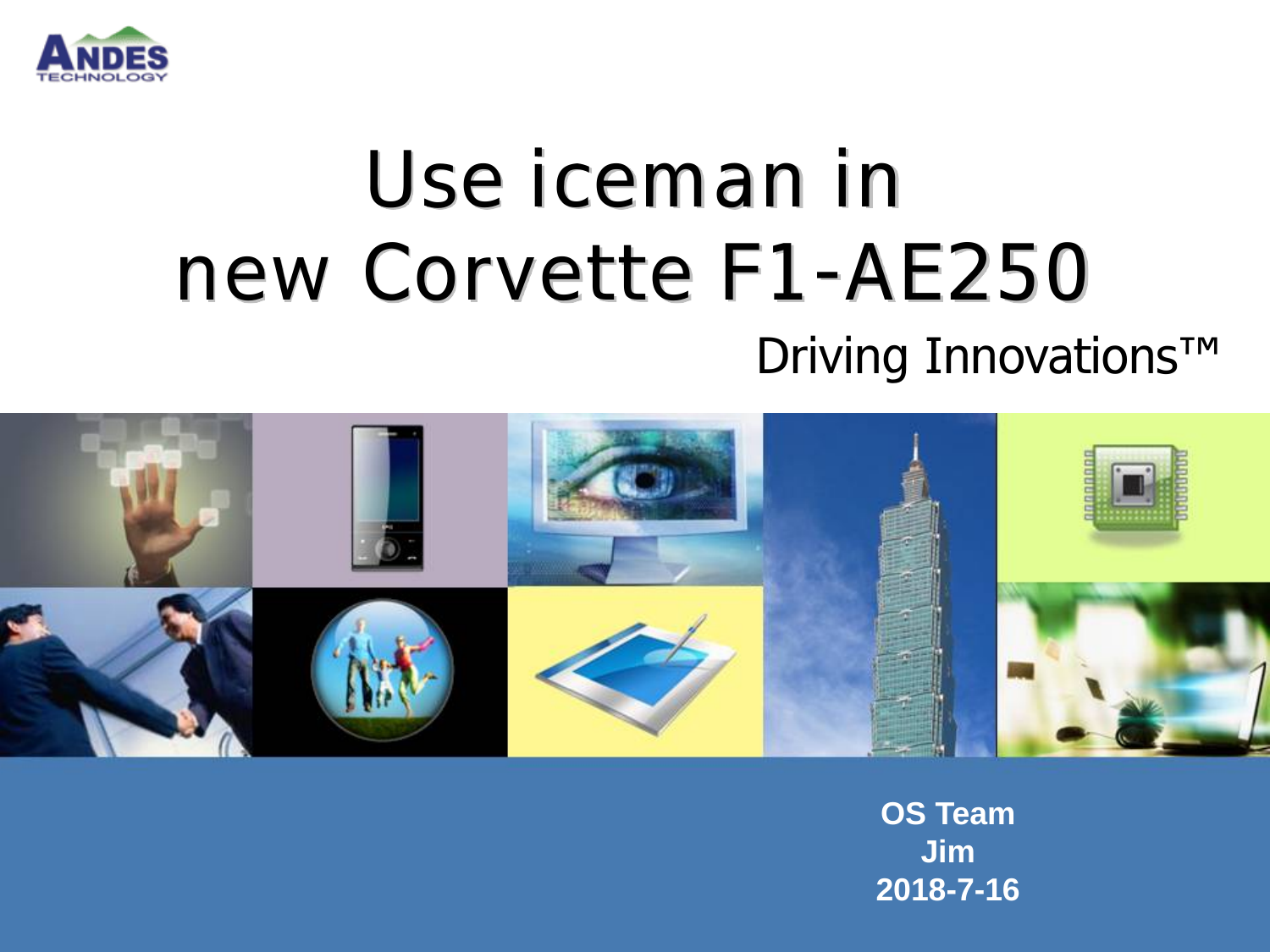

# Use iceman in new Corvette F1-AE250
Driving Innovations™
OS Team
Jim
2018-7-16